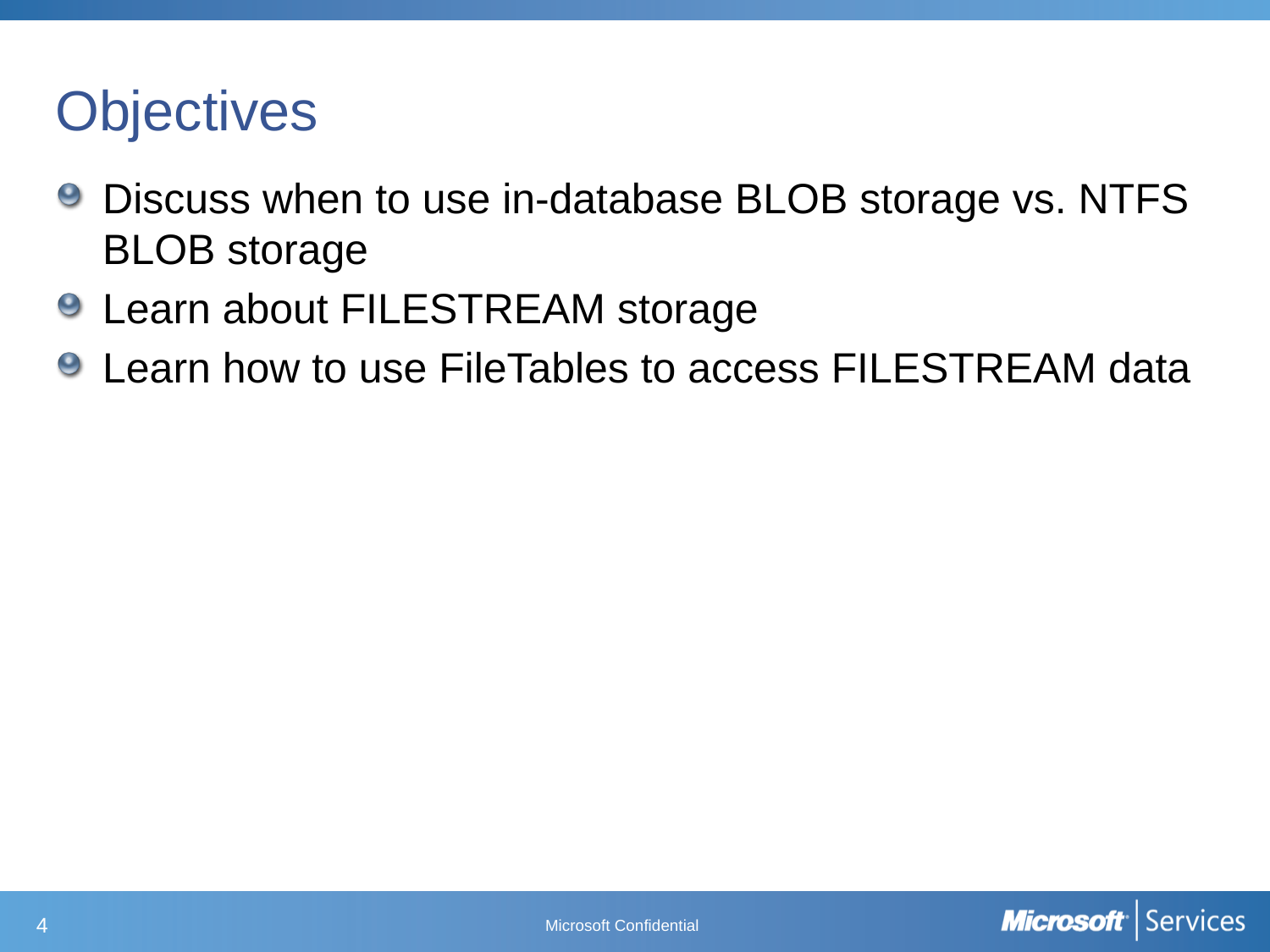

# Objectives
Discuss when to use in-database BLOB storage vs. NTFS BLOB storage
Learn about FILESTREAM storage
Learn how to use FileTables to access FILESTREAM data

Microsoft Confidential
4